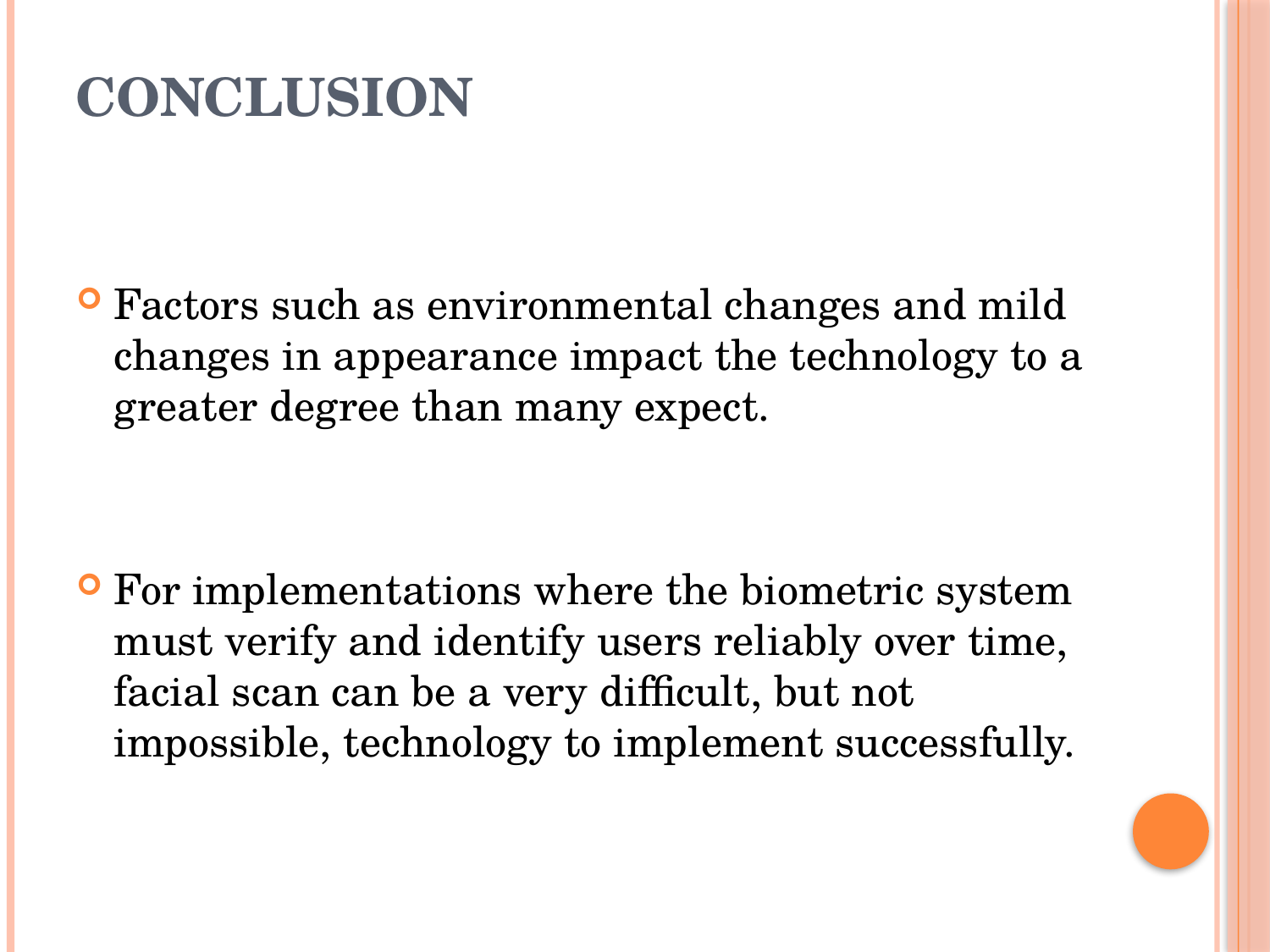

Conclusion

Factors such as environmental changes and mild changes in appearance impact the technology to a greater degree than many expect.

For implementations where the biometric system must verify and identify users reliably over time, facial scan can be a very difficult, but not impossible, technology to implement successfully.